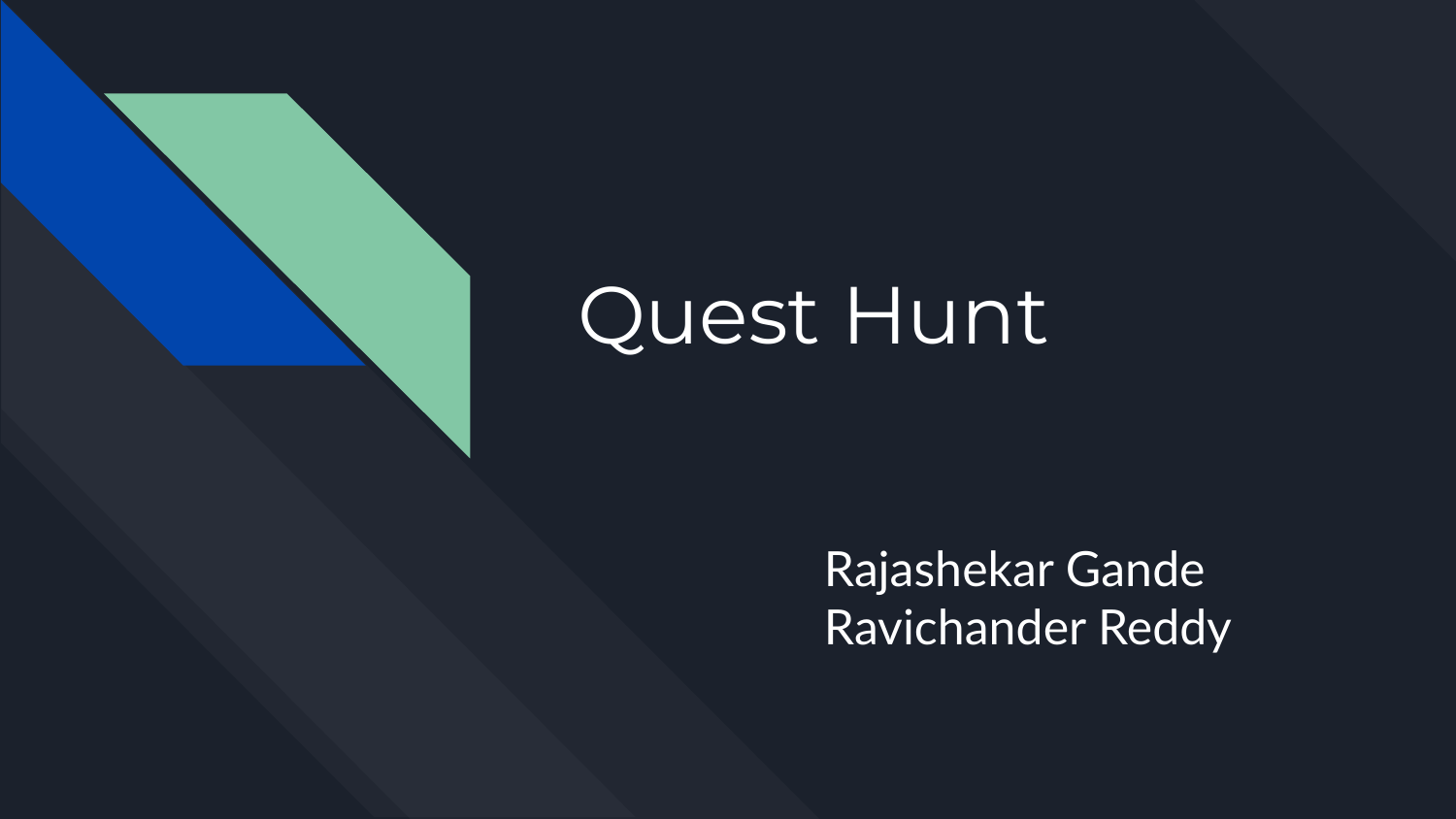

# Quest Hunt
Rajashekar Gande
Ravichander Reddy